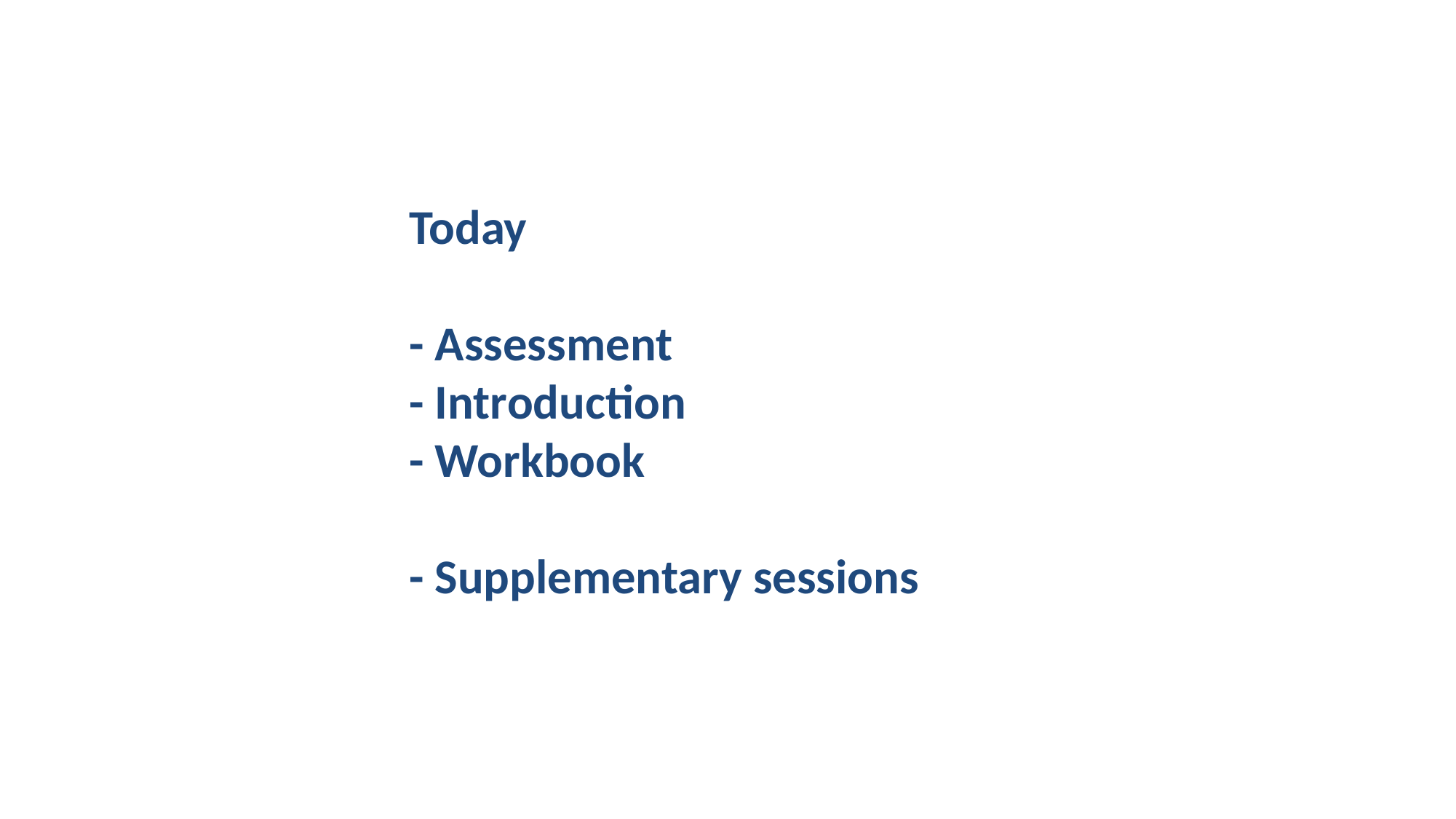

# Today - Assessment - Introduction - Workbook - Supplementary sessions